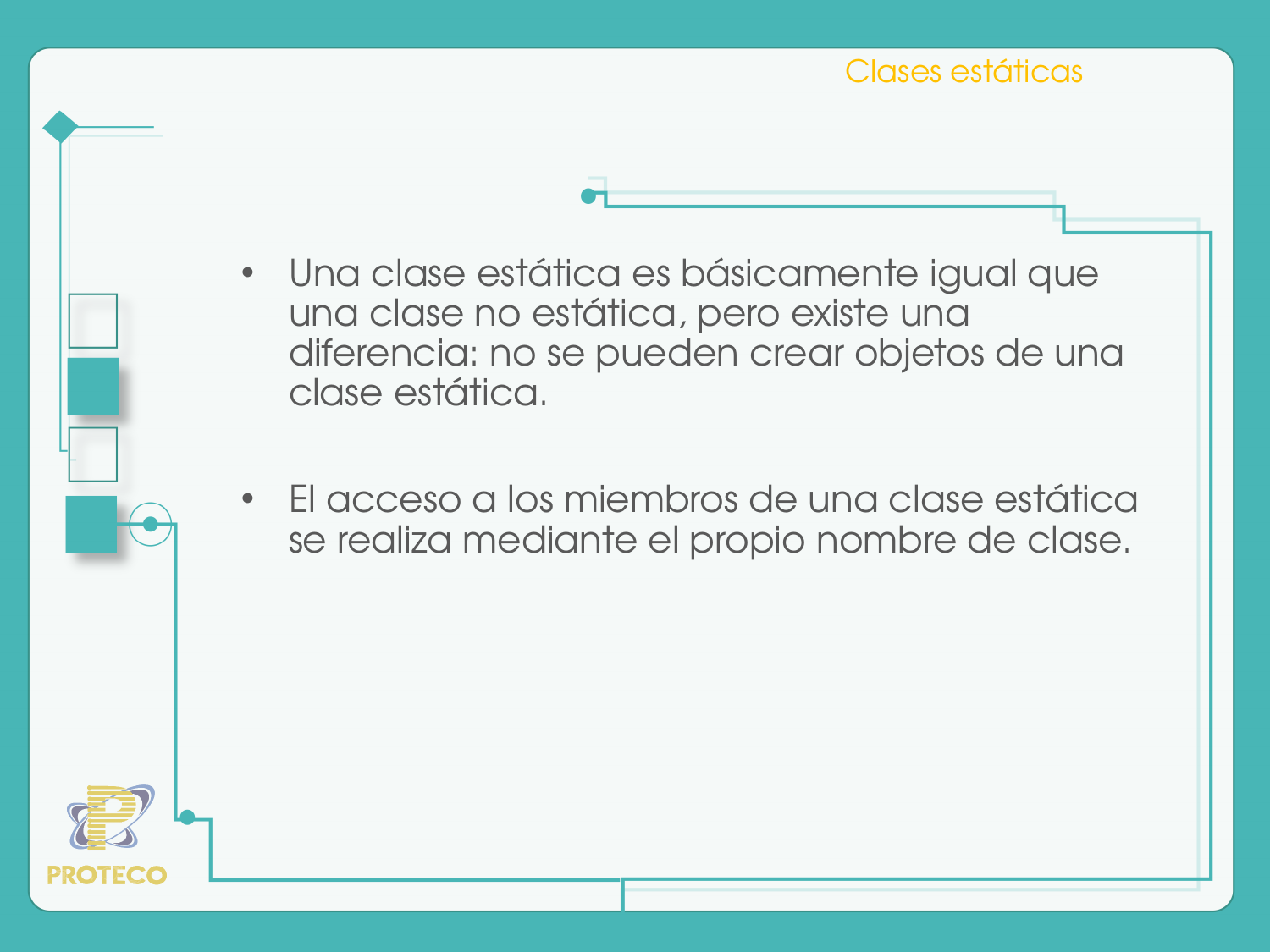

# Clases estáticas
Una clase estática es básicamente igual que una clase no estática, pero existe una diferencia: no se pueden crear objetos de una clase estática.

El acceso a los miembros de una clase estática se realiza mediante el propio nombre de clase.